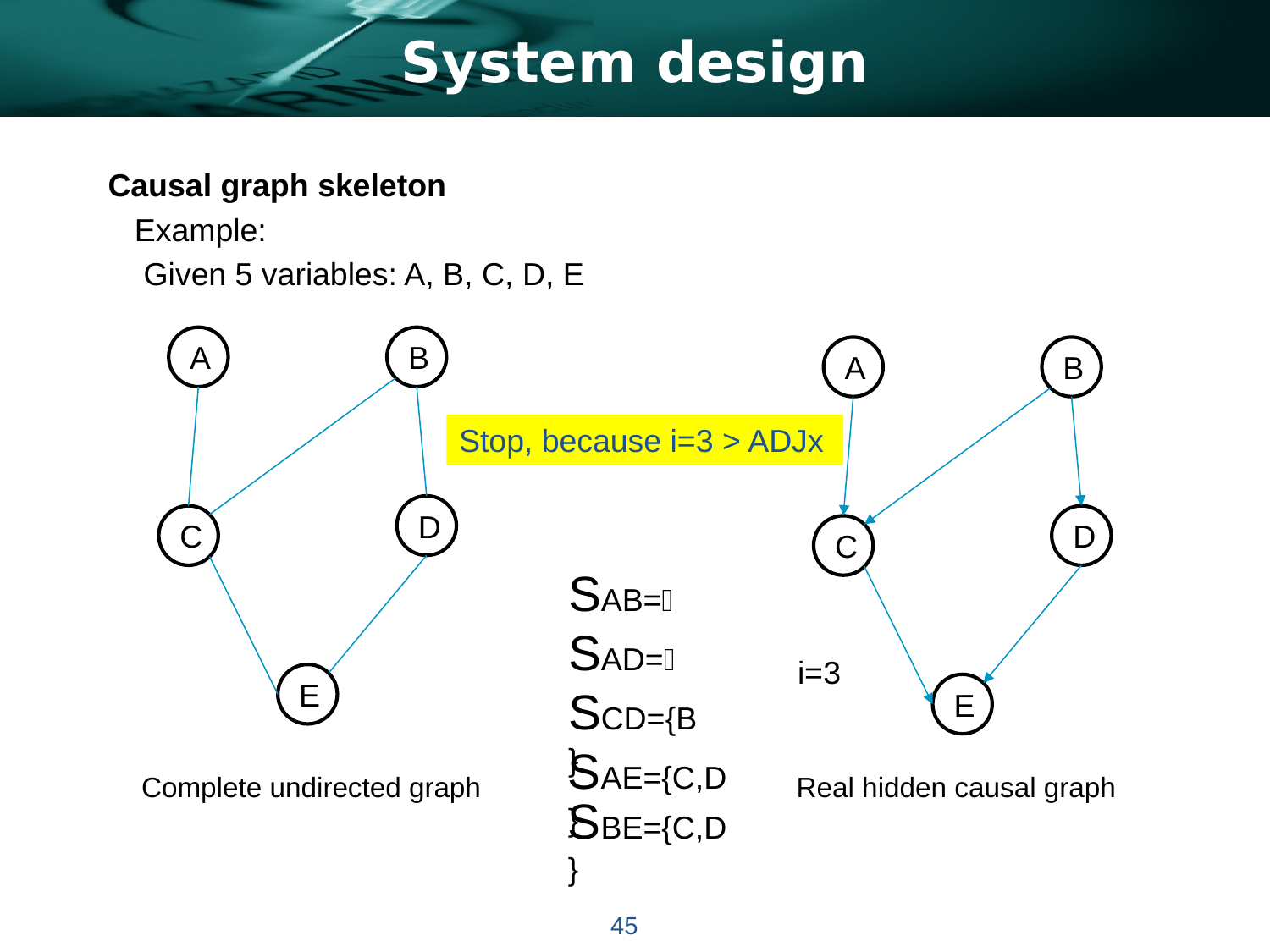

# System design
Causal graph skeleton
   Example:
    Given 5 variables: A, B, C, D, E

A
B
A
B
Stop, because i=3 > ADJx
D
C
D
C
SAB=∅
SAD=∅
i=3
E
SCD={B}
E
SAE={C,D}
Complete undirected graph
Real hidden causal graph
SBE={C,D}
45